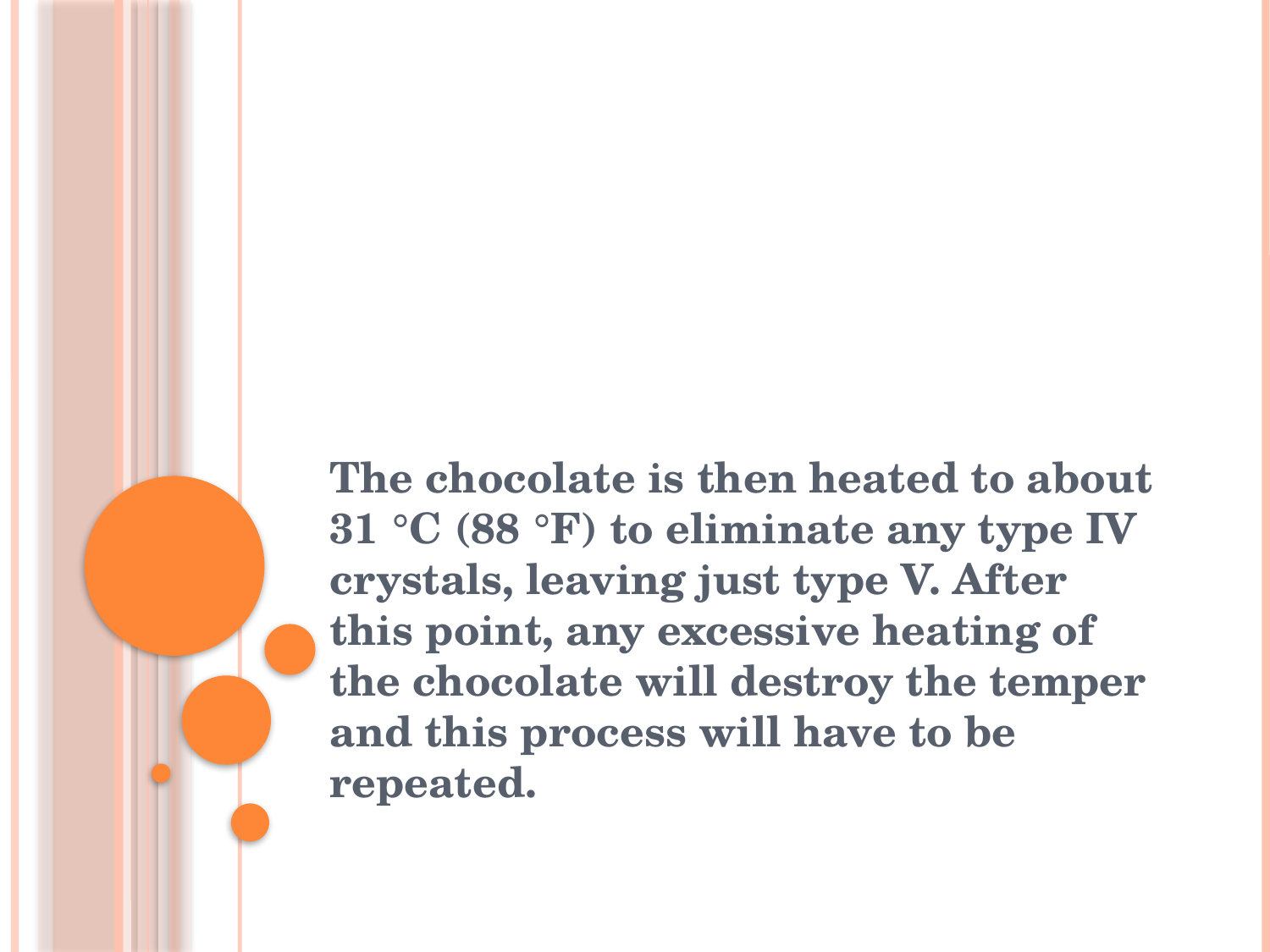

#
The chocolate is then heated to about 31 °C (88 °F) to eliminate any type IV crystals, leaving just type V. After this point, any excessive heating of the chocolate will destroy the temper and this process will have to be repeated.